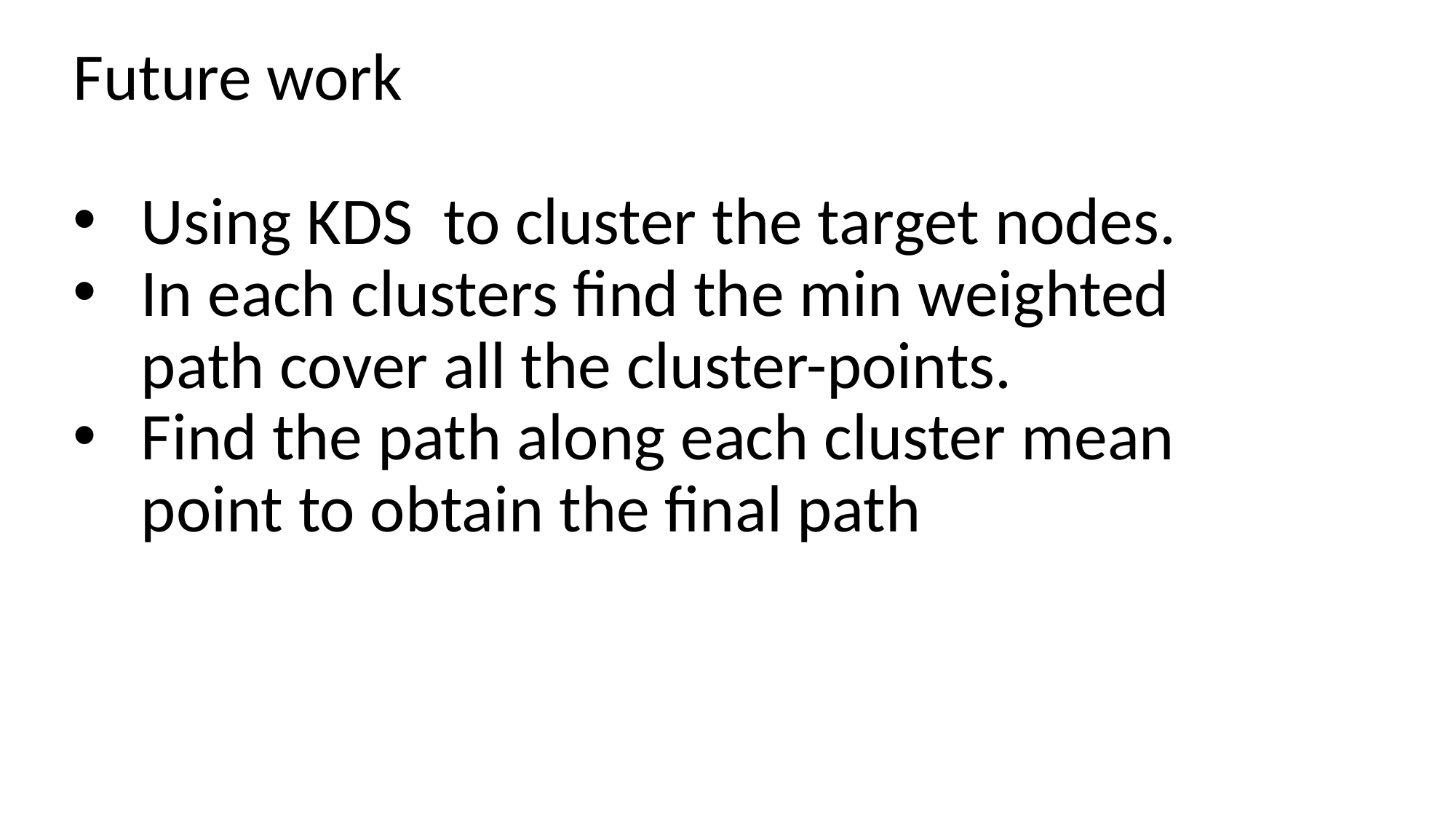

Future work

Using KDS  to cluster the target nodes.
In each clusters find the min weighted path cover all the cluster-points.
Find the path along each cluster mean point to obtain the final path